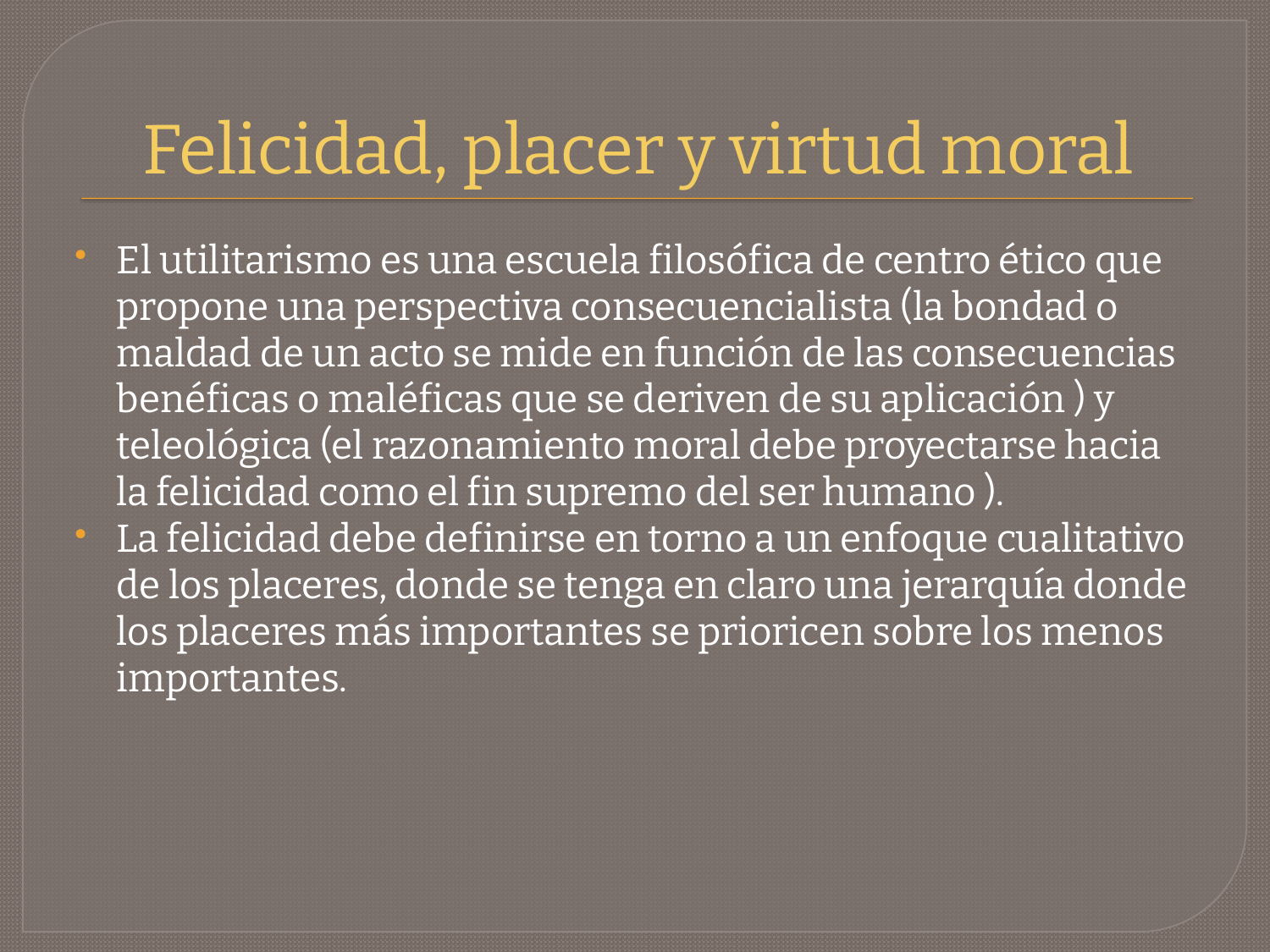

# Felicidad, placer y virtud moral
El utilitarismo es una escuela filosófica de centro ético que propone una perspectiva consecuencialista (la bondad o maldad de un acto se mide en función de las consecuencias benéficas o maléficas que se deriven de su aplicación ) y teleológica (el razonamiento moral debe proyectarse hacia la felicidad como el fin supremo del ser humano ).
La felicidad debe definirse en torno a un enfoque cualitativo de los placeres, donde se tenga en claro una jerarquía donde los placeres más importantes se prioricen sobre los menos importantes.